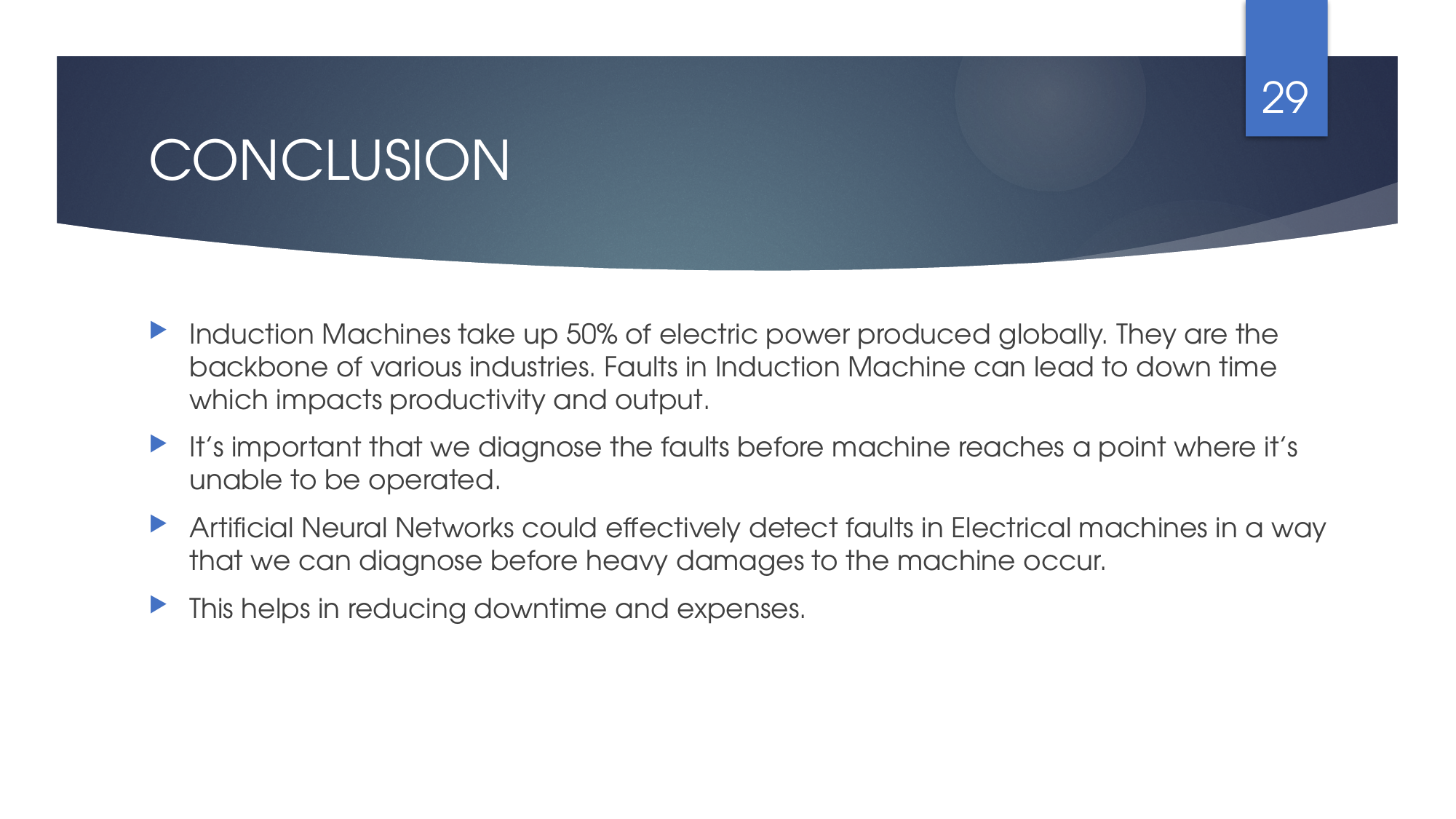

29
# CONCLUSION
Induction Machines take up 50% of electric power produced globally. They are the backbone of various industries. Faults in Induction Machine can lead to down time which impacts productivity and output.
It’s important that we diagnose the faults before machine reaches a point where it’s unable to be operated.
Artificial Neural Networks could effectively detect faults in Electrical machines in a way that we can diagnose before heavy damages to the machine occur.
This helps in reducing downtime and expenses.